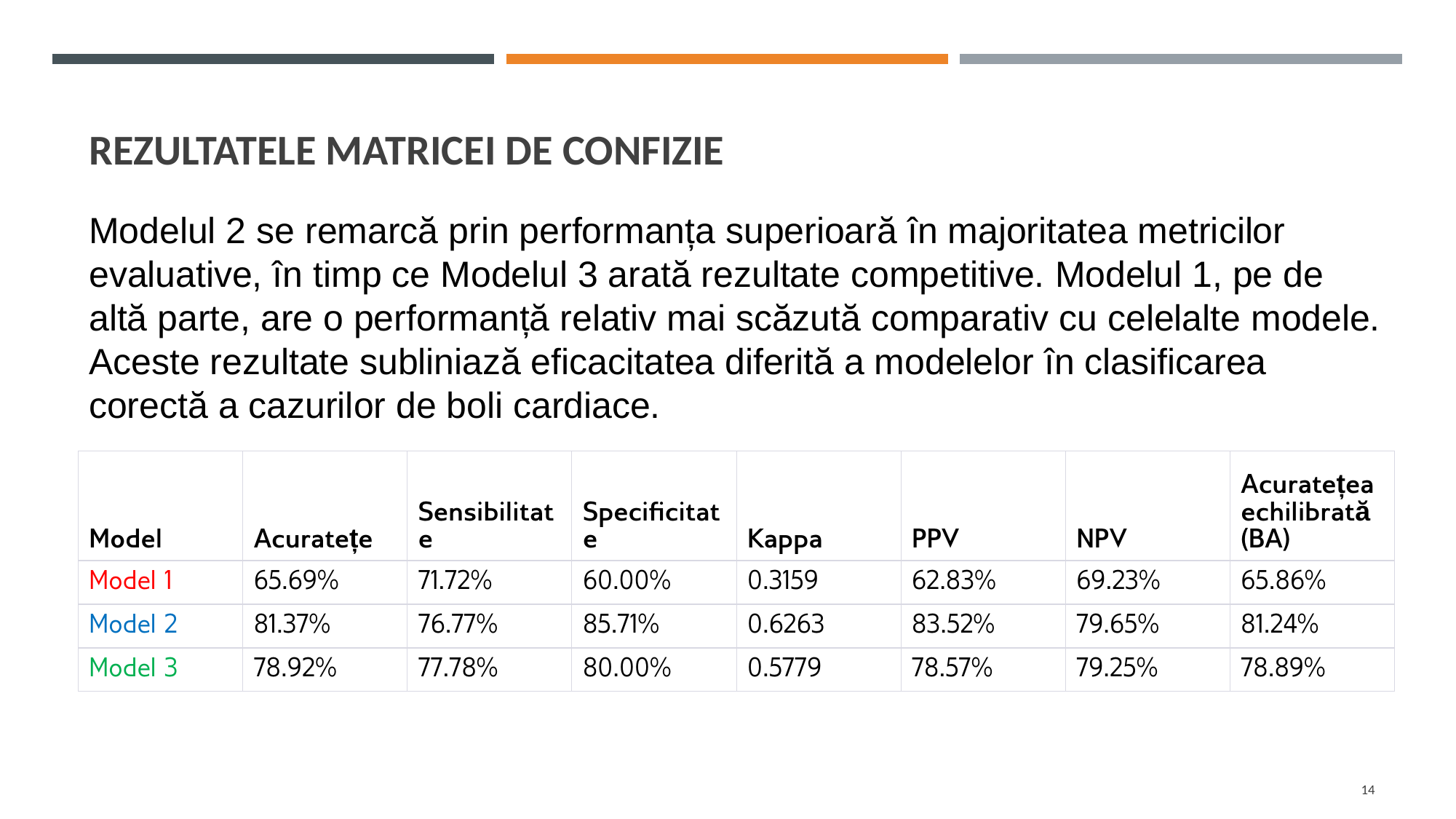

# rezultatele matricei de confizie
Modelul 2 se remarcă prin performanța superioară în majoritatea metricilor evaluative, în timp ce Modelul 3 arată rezultate competitive. Modelul 1, pe de altă parte, are o performanță relativ mai scăzută comparativ cu celelalte modele. Aceste rezultate subliniază eficacitatea diferită a modelelor în clasificarea corectă a cazurilor de boli cardiace.
| Model | Acuratețe | Sensibilitate | Specificitate | Kappa | PPV | NPV | Acuratețea echilibrată (BA) |
| --- | --- | --- | --- | --- | --- | --- | --- |
| Model 1 | 65.69% | 71.72% | 60.00% | 0.3159 | 62.83% | 69.23% | 65.86% |
| Model 2 | 81.37% | 76.77% | 85.71% | 0.6263 | 83.52% | 79.65% | 81.24% |
| Model 3 | 78.92% | 77.78% | 80.00% | 0.5779 | 78.57% | 79.25% | 78.89% |
14